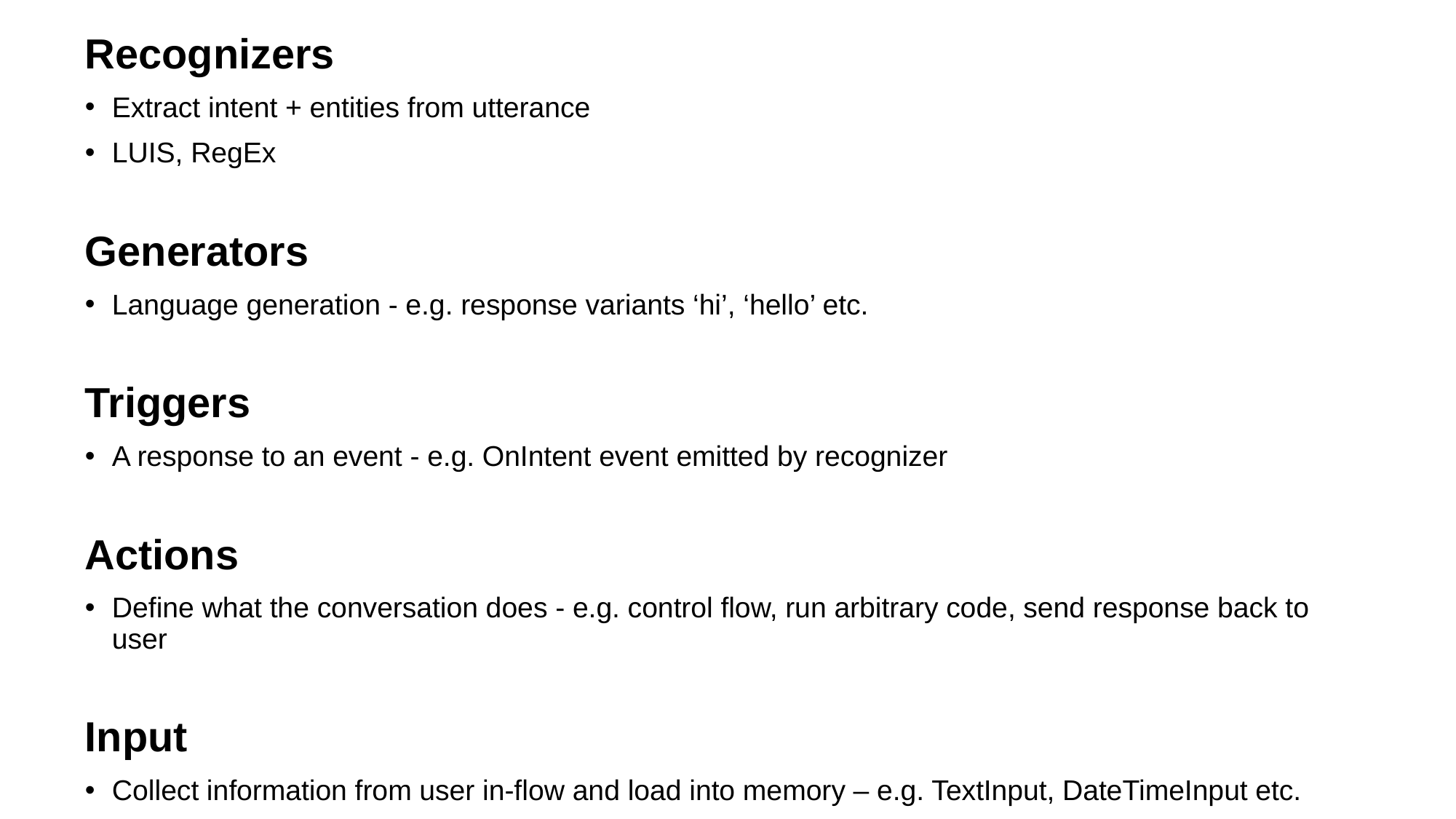

Recognizers
Extract intent + entities from utterance
LUIS, RegEx

Generators
Language generation - e.g. response variants ‘hi’, ‘hello’ etc.

Triggers
A response to an event - e.g. OnIntent event emitted by recognizer

Actions
Define what the conversation does - e.g. control flow, run arbitrary code, send response back to user

Input
Collect information from user in-flow and load into memory – e.g. TextInput, DateTimeInput etc.